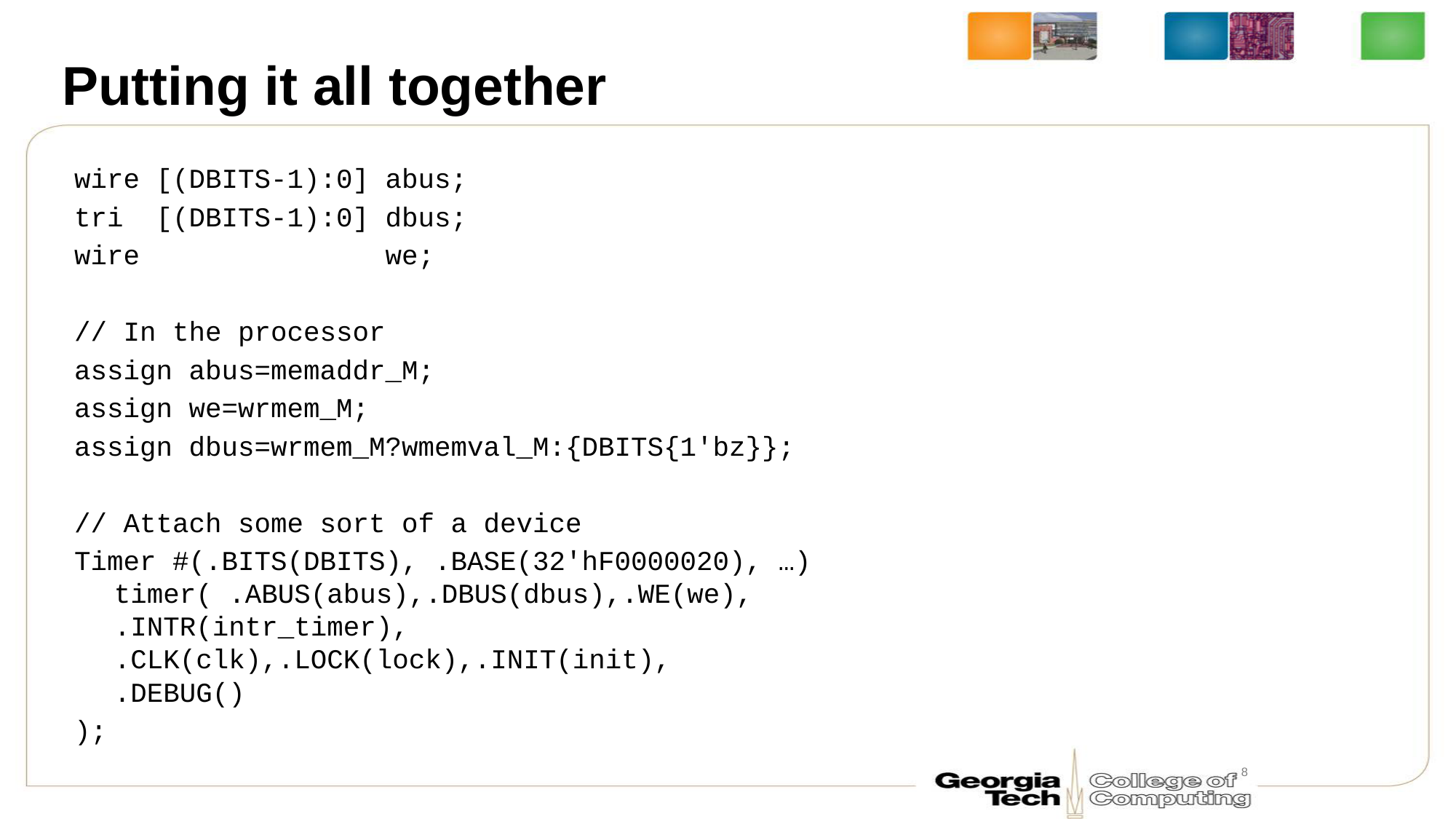

# Putting it all together
wire [(DBITS-1):0] abus;
tri  [(DBITS-1):0] dbus;
wire               we;

// In the processor
assign abus=memaddr_M;
assign we=wrmem_M;
assign dbus=wrmem_M?wmemval_M:{DBITS{1'bz}};

// Attach some sort of a device
Timer #(.BITS(DBITS), .BASE(32'hF0000020), …) timer( .ABUS(abus),.DBUS(dbus),.WE(we),
.INTR(intr_timer),
.CLK(clk),.LOCK(lock),.INIT(init),
.DEBUG()
);
8